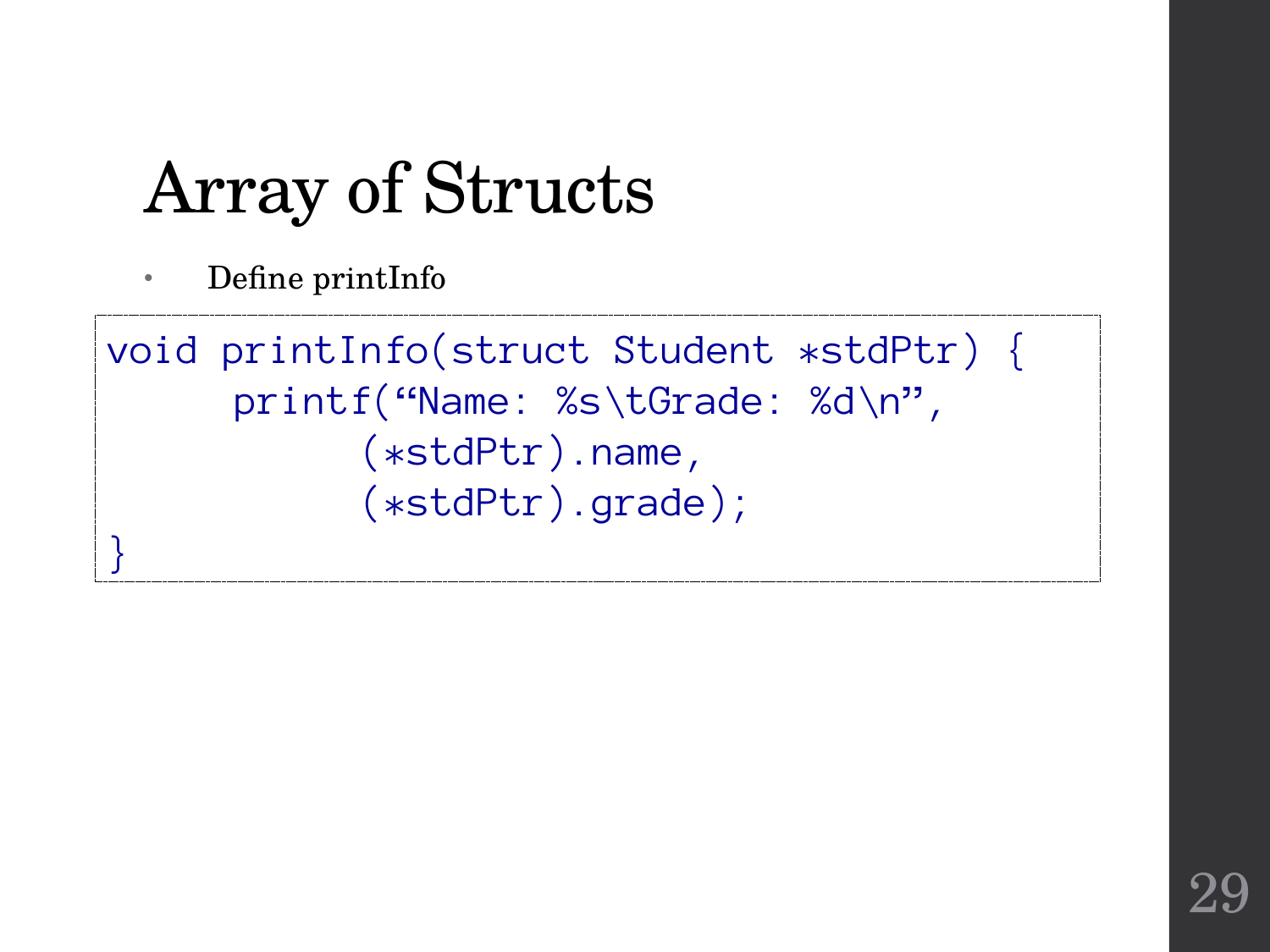

# Array of Structs
Define printInfo

void printInfo(struct Student *stdPtr) {
	printf(“Name: %s\tGrade: %d\n”,
		(*stdPtr).name,
		(*stdPtr).grade);
}
29